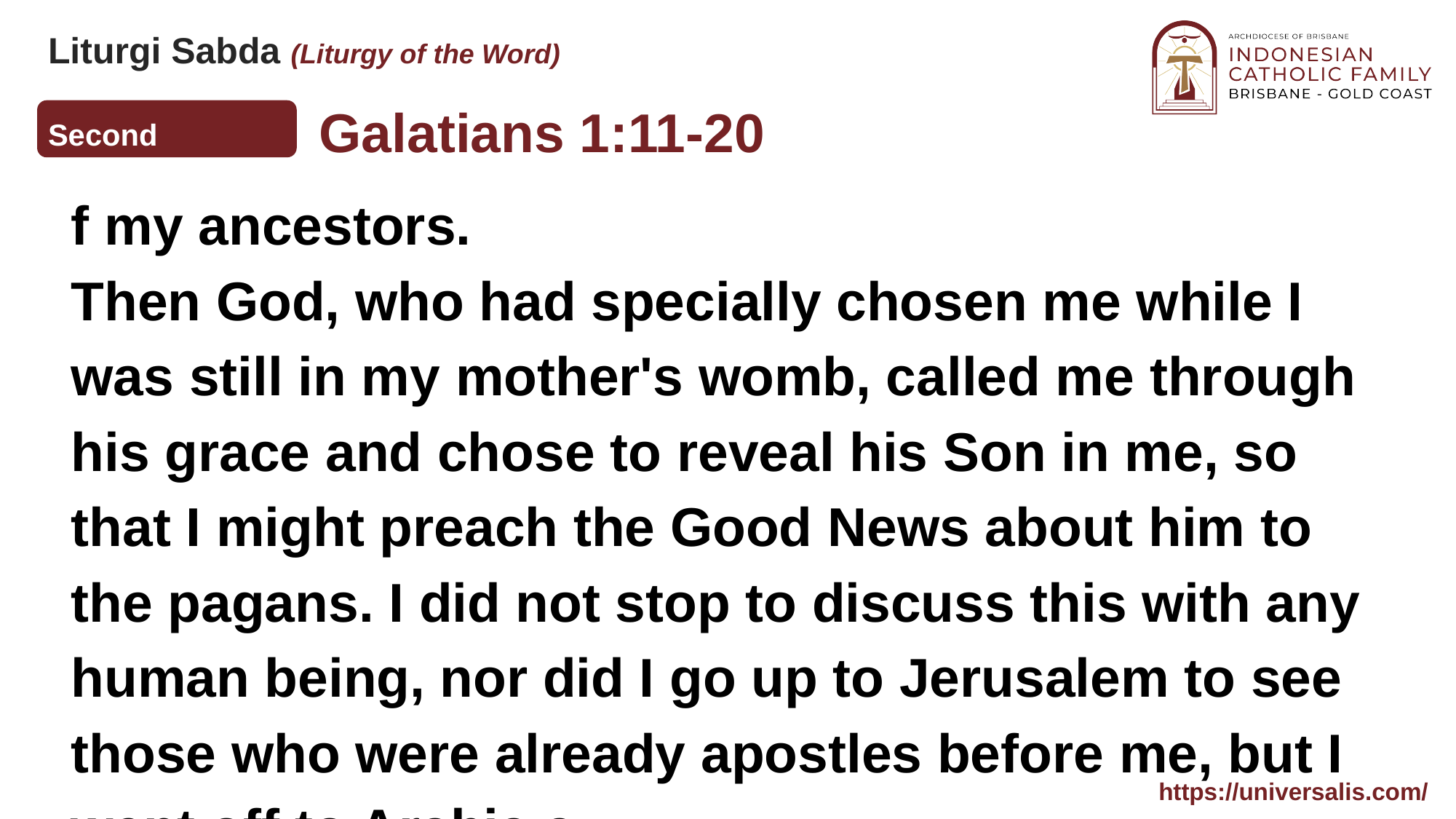

Galatians 1:11-20
Second Reading
f my ancestors.
Then God, who had specially chosen me while I was still in my mother's womb, called me through his grace and chose to reveal his Son in me, so that I might preach the Good News about him to the pagans. I did not stop to discuss this with any human being, nor did I go up to Jerusalem to see those who were already apostles before me, but I went off to Arabia a